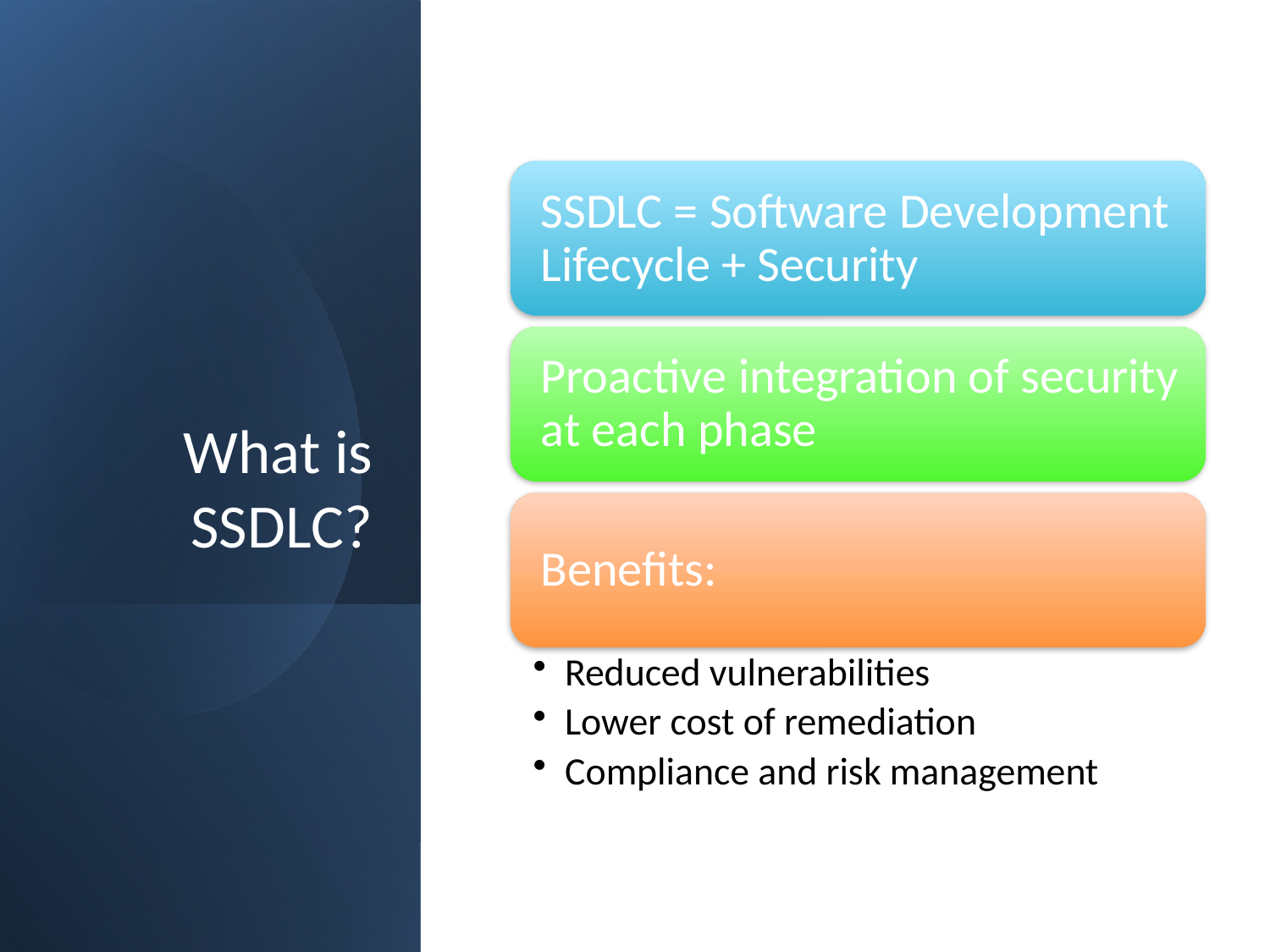

SSDLC = Software Development Lifecycle + Security
Proactive integration of security at each phase
Benefits:
Reduced vulnerabilities
Lower cost of remediation
Compliance and risk management

# What is SSDLC?